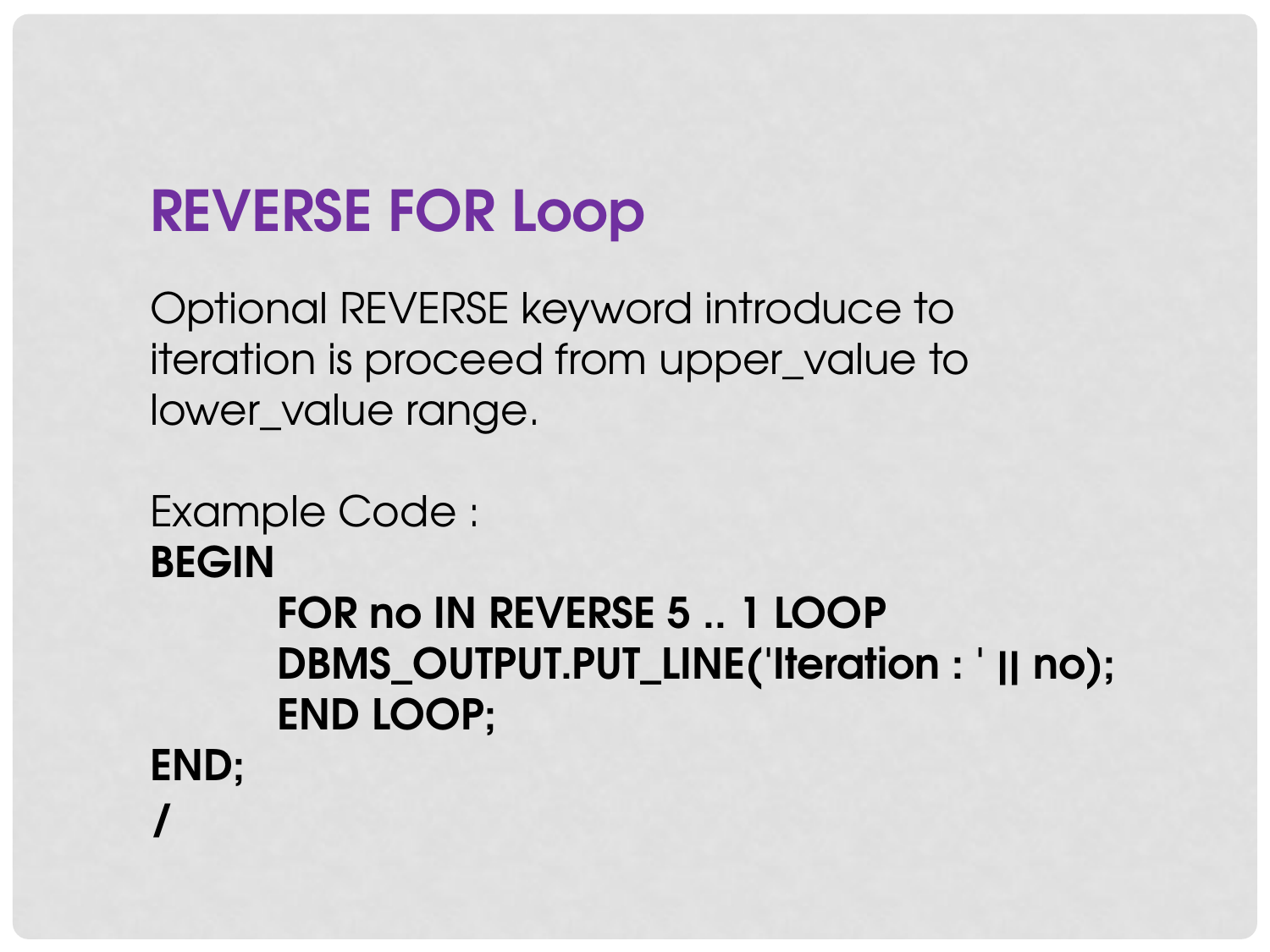

REVERSE FOR Loop

Optional REVERSE keyword introduce to iteration is proceed from upper_value to lower_value range.

Example Code :
BEGIN
	FOR no IN REVERSE 5 .. 1 LOOP
    	DBMS_OUTPUT.PUT_LINE('Iteration : ' || no);
  	END LOOP;
END;
/